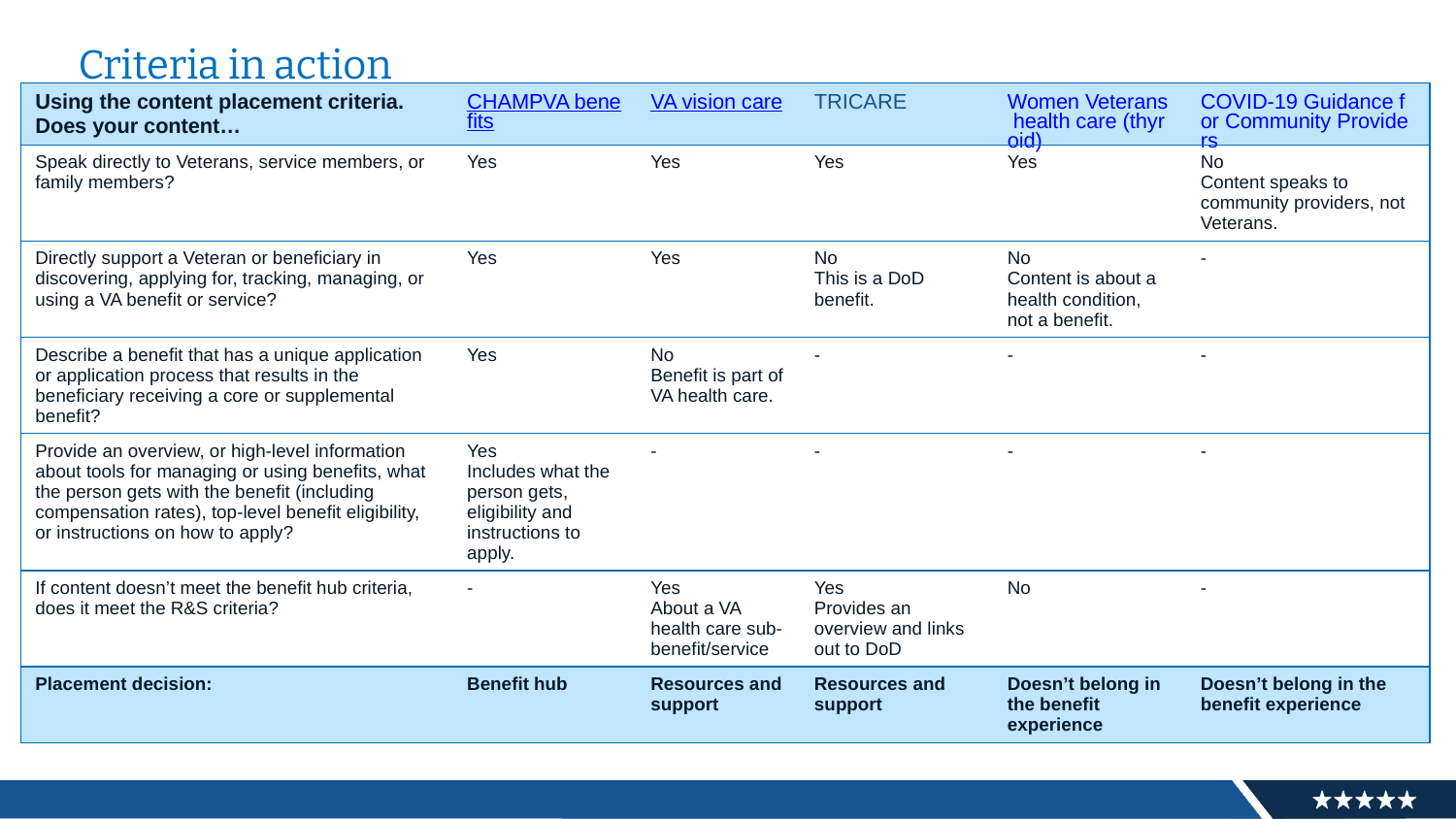

# Criteria in action
| Using the content placement criteria. Does your content… | CHAMPVA benefits | VA vision care | TRICARE | Women Veterans health care (thyroid) | COVID-19 Guidance for Community Providers |
| --- | --- | --- | --- | --- | --- |
| Speak directly to Veterans, service members, or family members? | Yes | Yes | Yes | Yes | No Content speaks to community providers, not Veterans. |
| Directly support a Veteran or beneficiary in discovering, applying for, tracking, managing, or using a VA benefit or service? | Yes | Yes | No This is a DoD benefit. | No Content is about a health condition, not a benefit. | - |
| Describe a benefit that has a unique application or application process that results in the beneficiary receiving a core or supplemental benefit? | Yes | No Benefit is part of VA health care. | - | - | - |
| Provide an overview, or high-level information about tools for managing or using benefits, what the person gets with the benefit (including compensation rates), top-level benefit eligibility, or instructions on how to apply? | Yes Includes what the person gets, eligibility and instructions to apply. | - | - | - | - |
| If content doesn’t meet the benefit hub criteria, does it meet the R&S criteria? | - | Yes About a VA health care sub-benefit/service | Yes Provides an overview and links out to DoD | No | - |
| Placement decision: | Benefit hub | Resources and support | Resources and support | Doesn’t belong in the benefit experience | Doesn’t belong in the benefit experience |